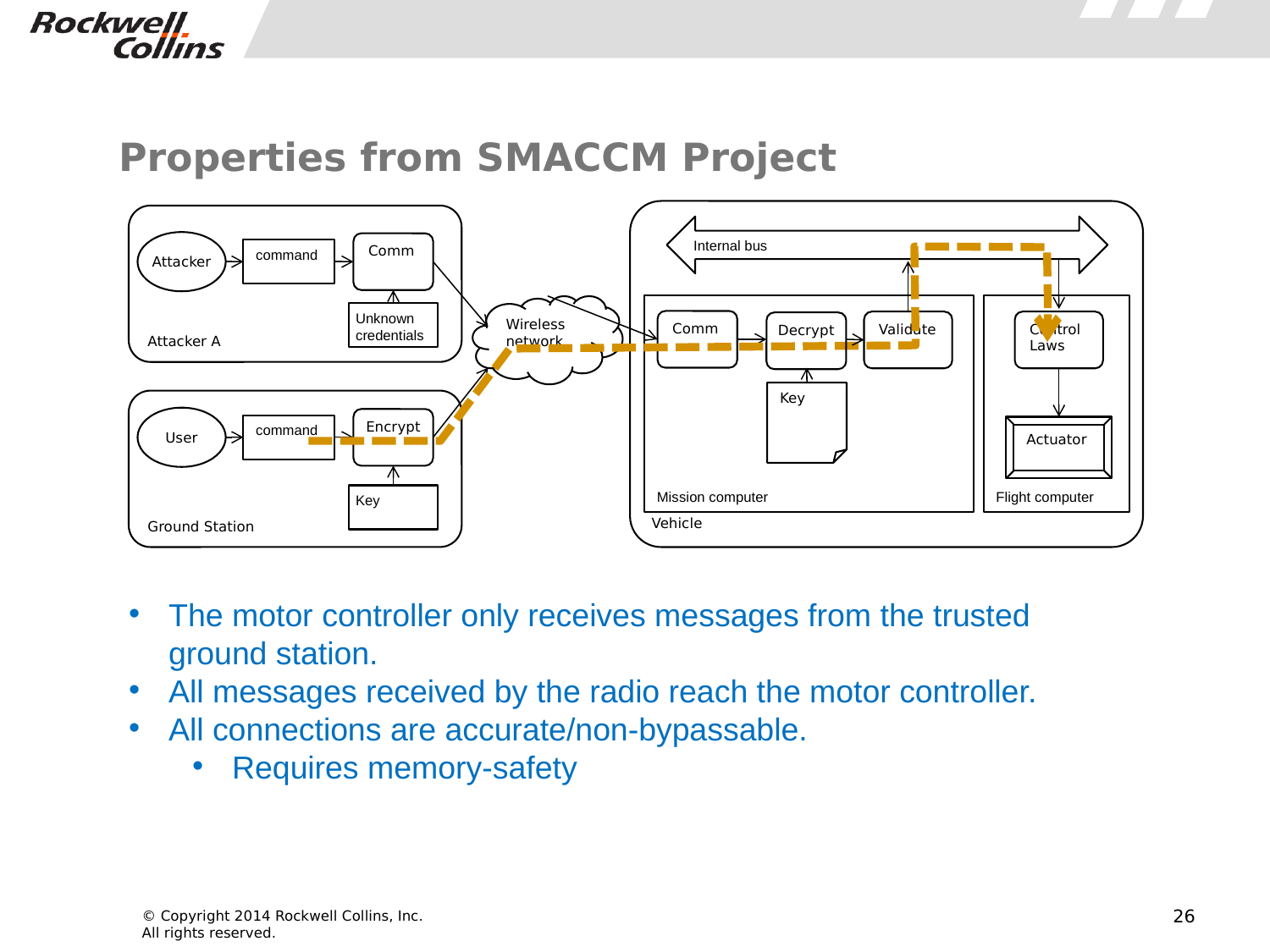

# Properties from SMACCM Project
Vehicle
Internal bus
Mission computer
Flight computer
Comm
Control Laws
Validate
Key
Actuator
Attacker A
Attacker
Comm
command
Unknown credentials

Wireless network
Decrypt
Ground Station
User
Encrypt
command
Key
The motor controller only receives messages from the trusted ground station.
All messages received by the radio reach the motor controller.
All connections are accurate/non-bypassable.
Requires memory-safety

26